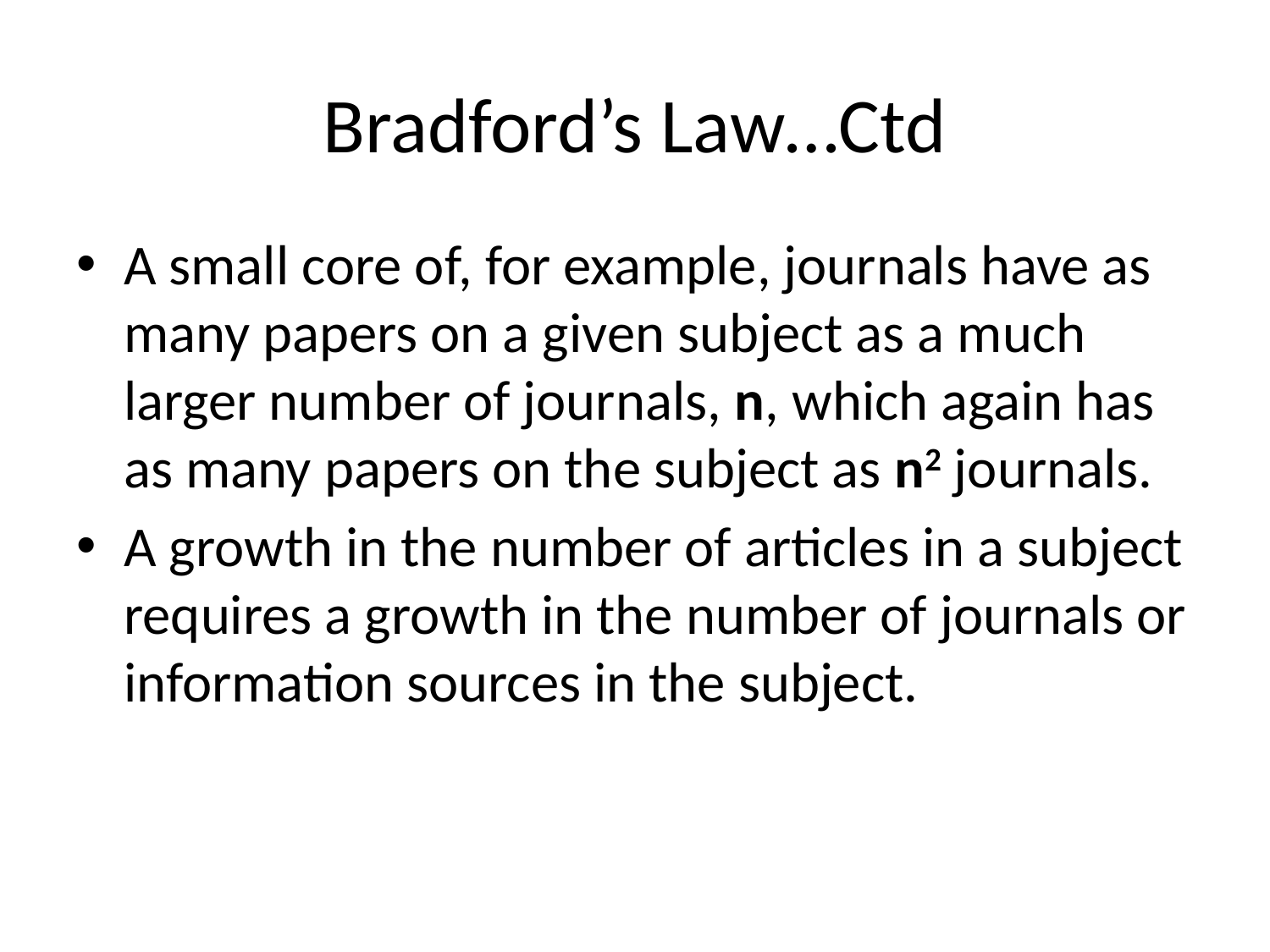

# Bradford’s Law…Ctd
A small core of, for example, journals have as many papers on a given subject as a much larger number of journals, n, which again has as many papers on the subject as n2 journals.
A growth in the number of articles in a subject requires a growth in the number of journals or information sources in the subject.